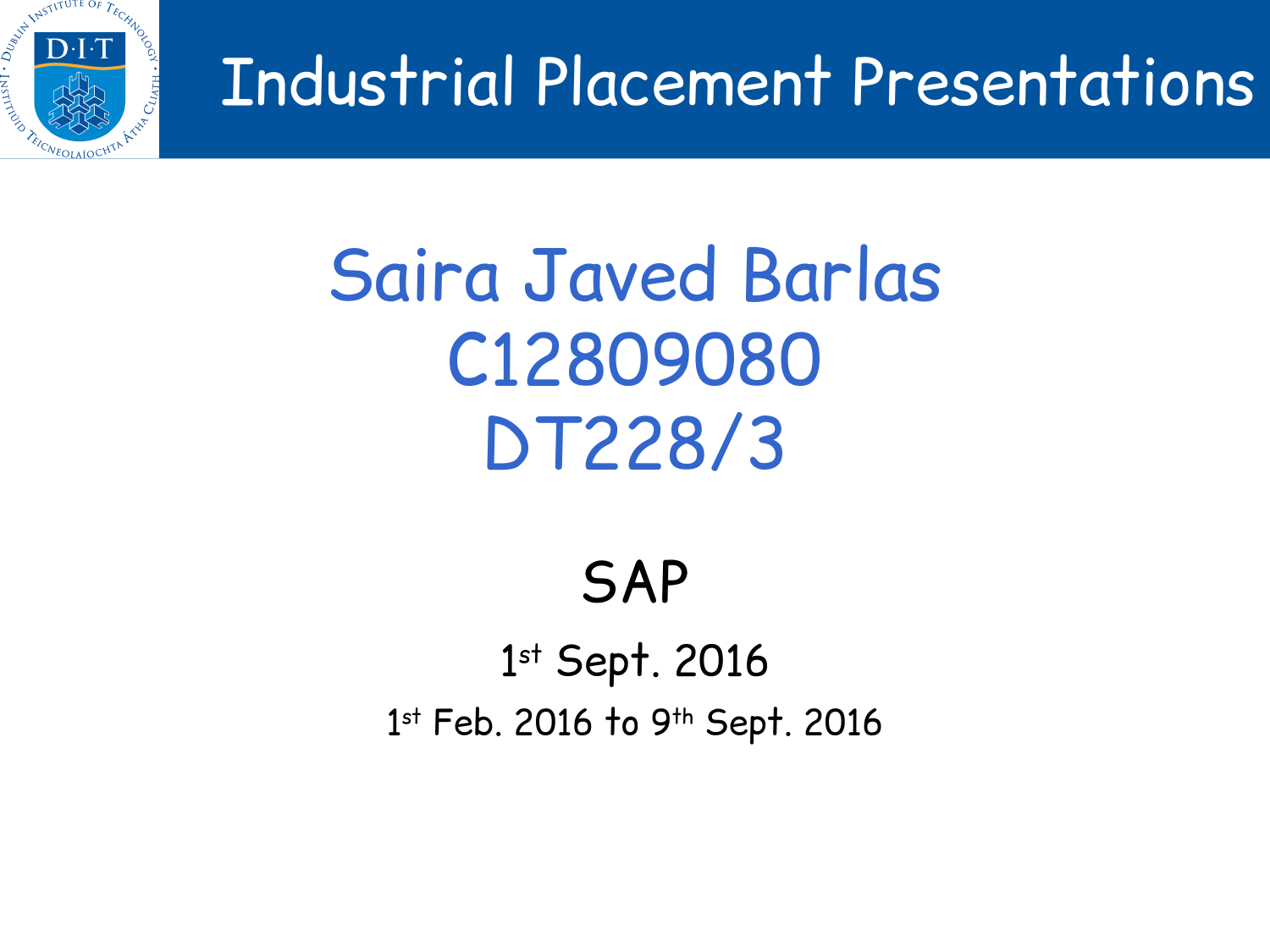

# Saira Javed Barlas C12809080 DT228/3
SAP
1st Sept. 2016
1st Feb. 2016 to 9th Sept. 2016